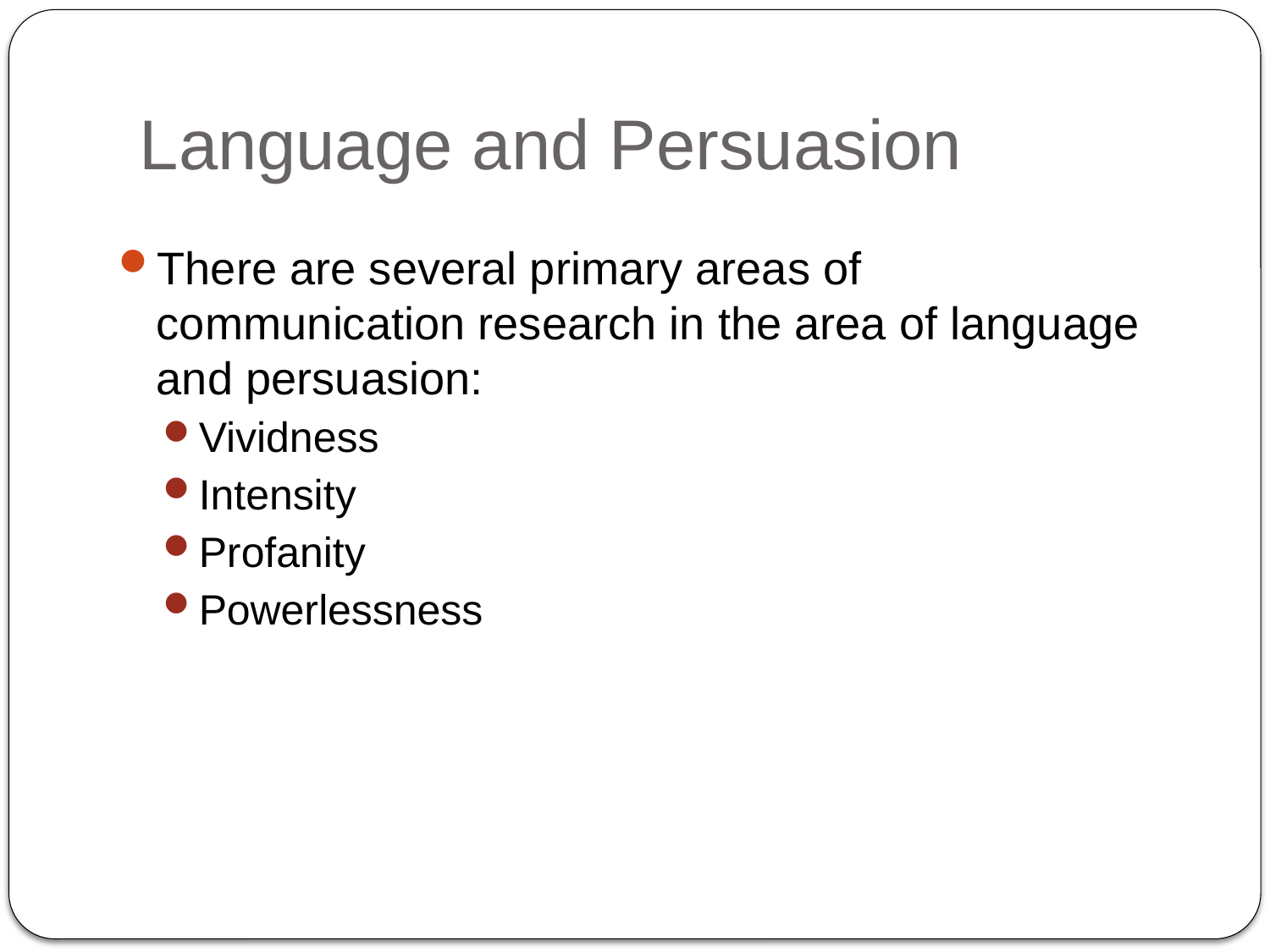

# Language and Persuasion
There are several primary areas of communication research in the area of language and persuasion:
Vividness
Intensity
Profanity
Powerlessness